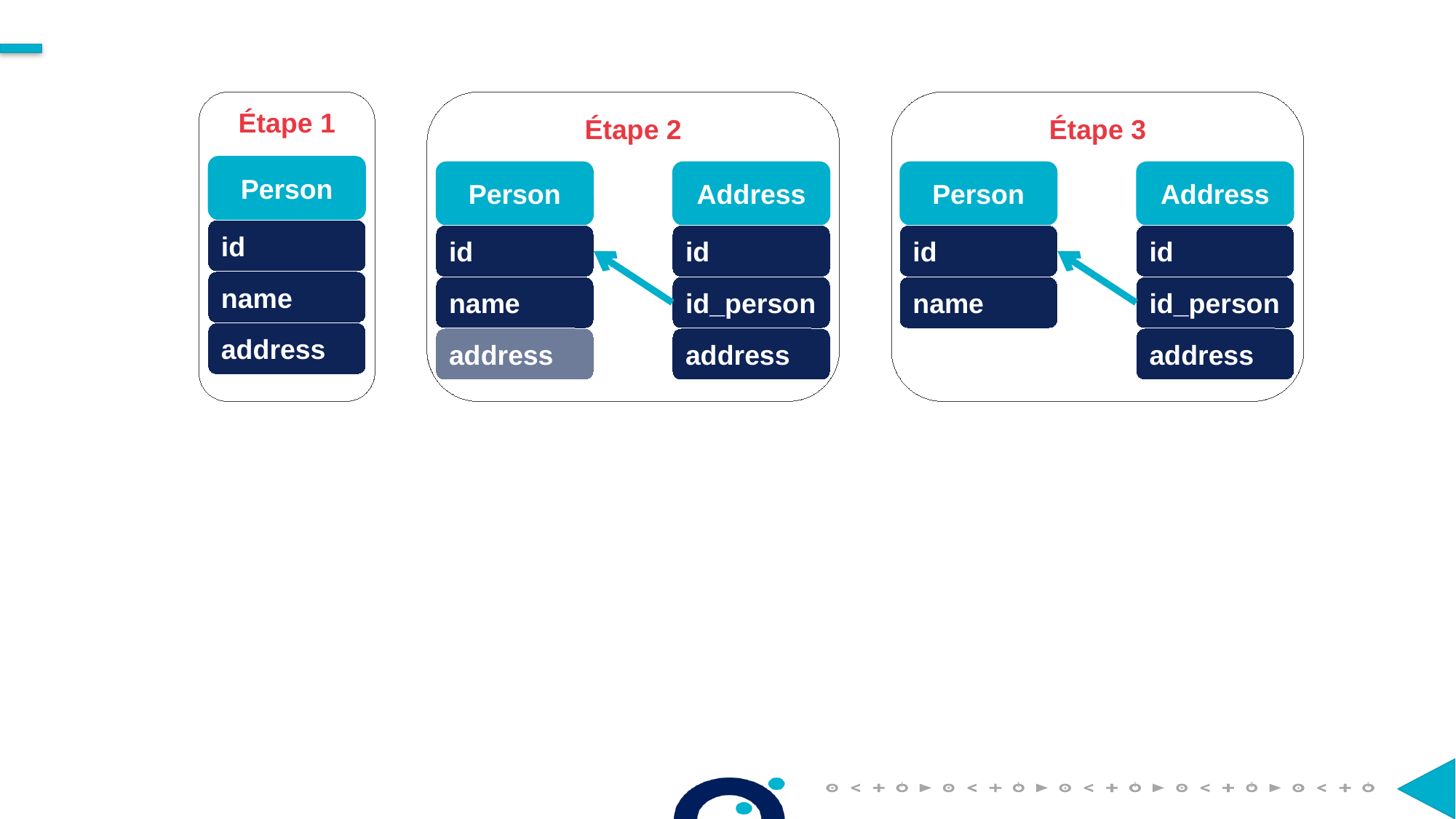

Étape 1
Étape 2
Étape 3
Person
id
name
address
Person
Address
Person
id
name
Address
id
id_person
address
id
id
name
id_person
address
address